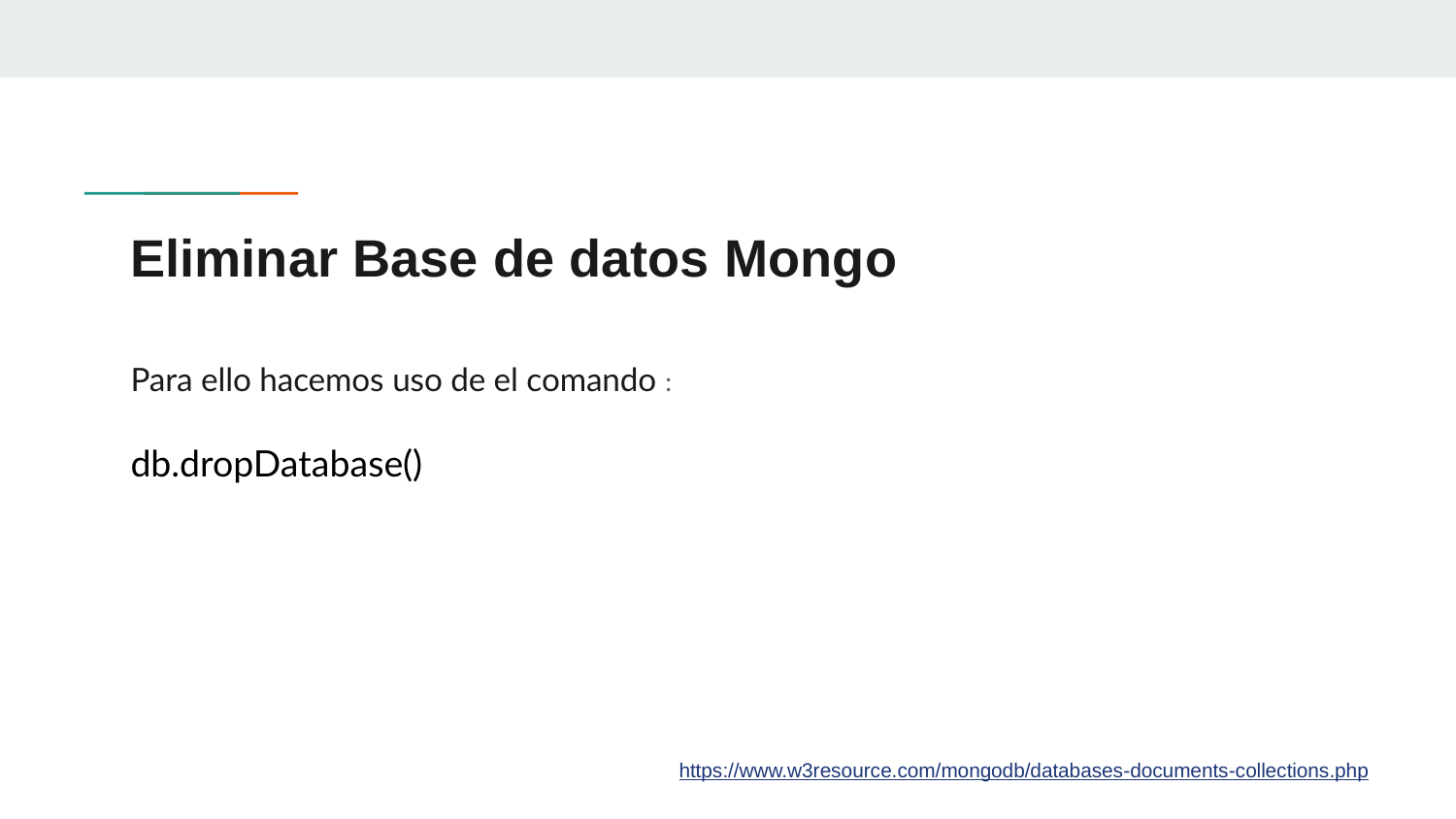

# Eliminar Base de datos Mongo
Para ello hacemos uso de el comando :
db.dropDatabase()

https://www.w3resource.com/mongodb/databases-documents-collections.php